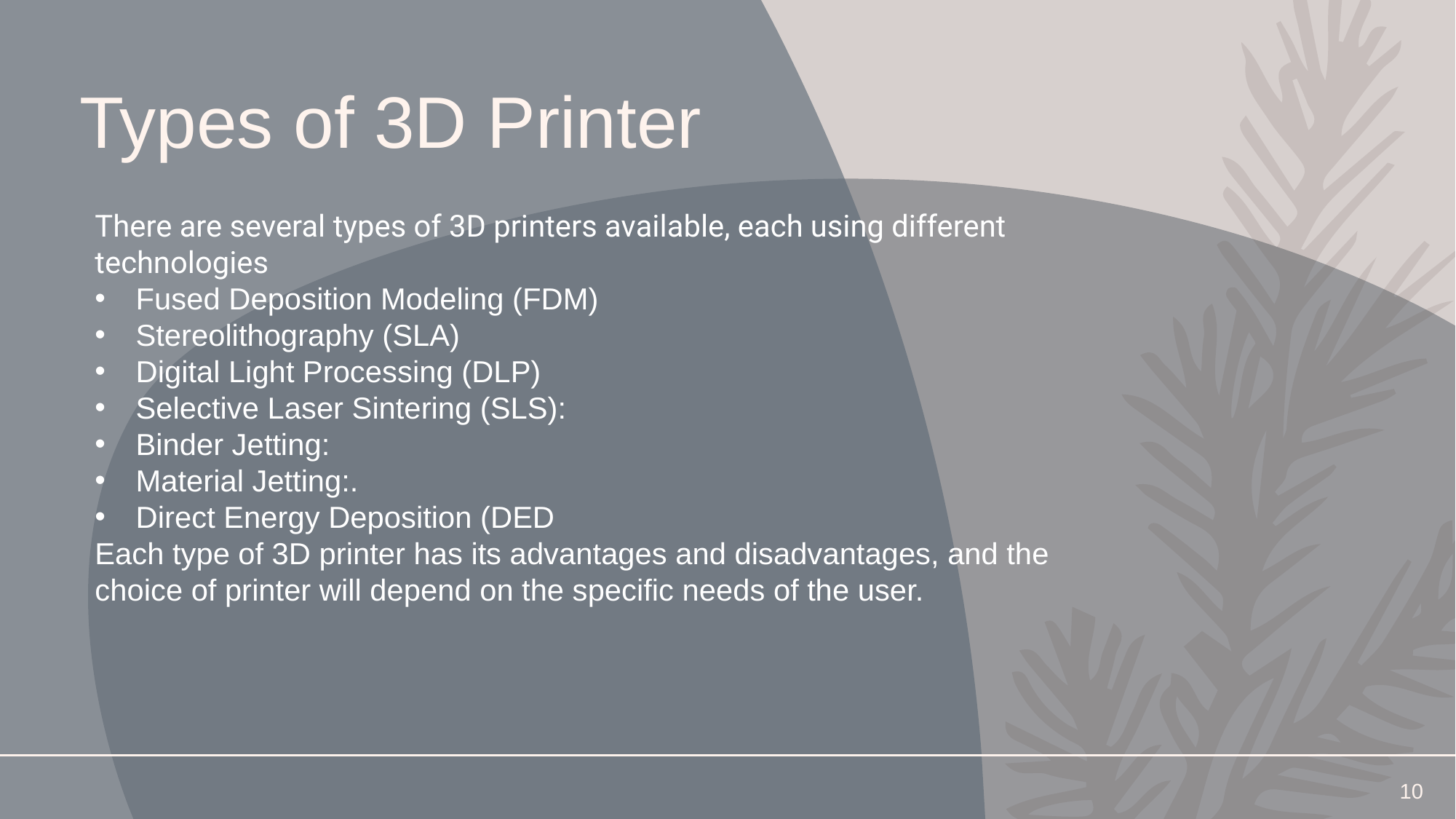

# Types of 3D Printer
There are several types of 3D printers available, each using different technologies
Fused Deposition Modeling (FDM)
Stereolithography (SLA)
Digital Light Processing (DLP)
Selective Laser Sintering (SLS):
Binder Jetting:
Material Jetting:.
Direct Energy Deposition (DED
Each type of 3D printer has its advantages and disadvantages, and the choice of printer will depend on the specific needs of the user.

10